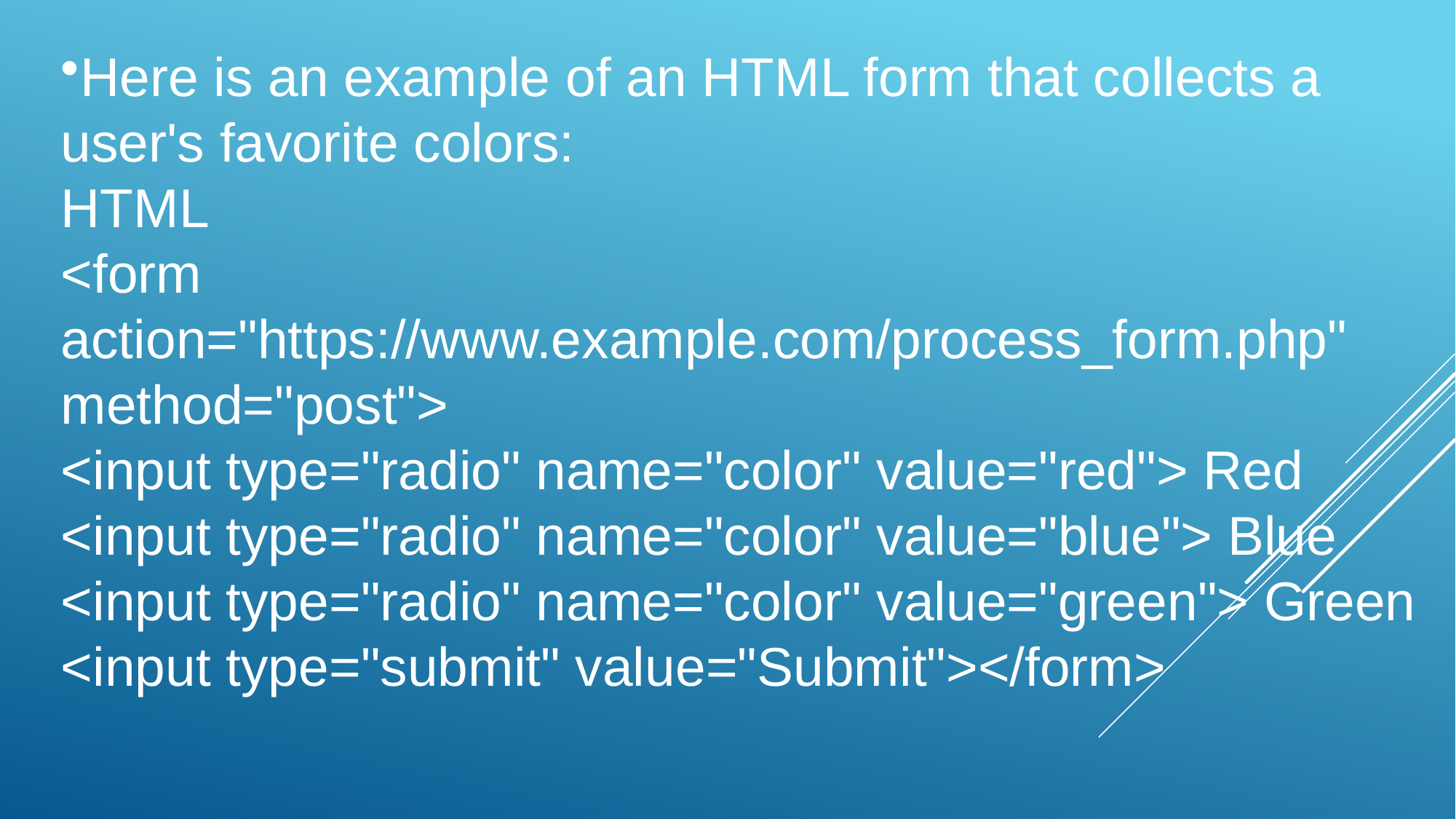

Here is an example of an HTML form that collects a user's favorite colors:
HTML
<form action="https://www.example.com/process_form.php" method="post">
<input type="radio" name="color" value="red"> Red  <input type="radio" name="color" value="blue"> Blue  <input type="radio" name="color" value="green"> Green  <input type="submit" value="Submit"></form>